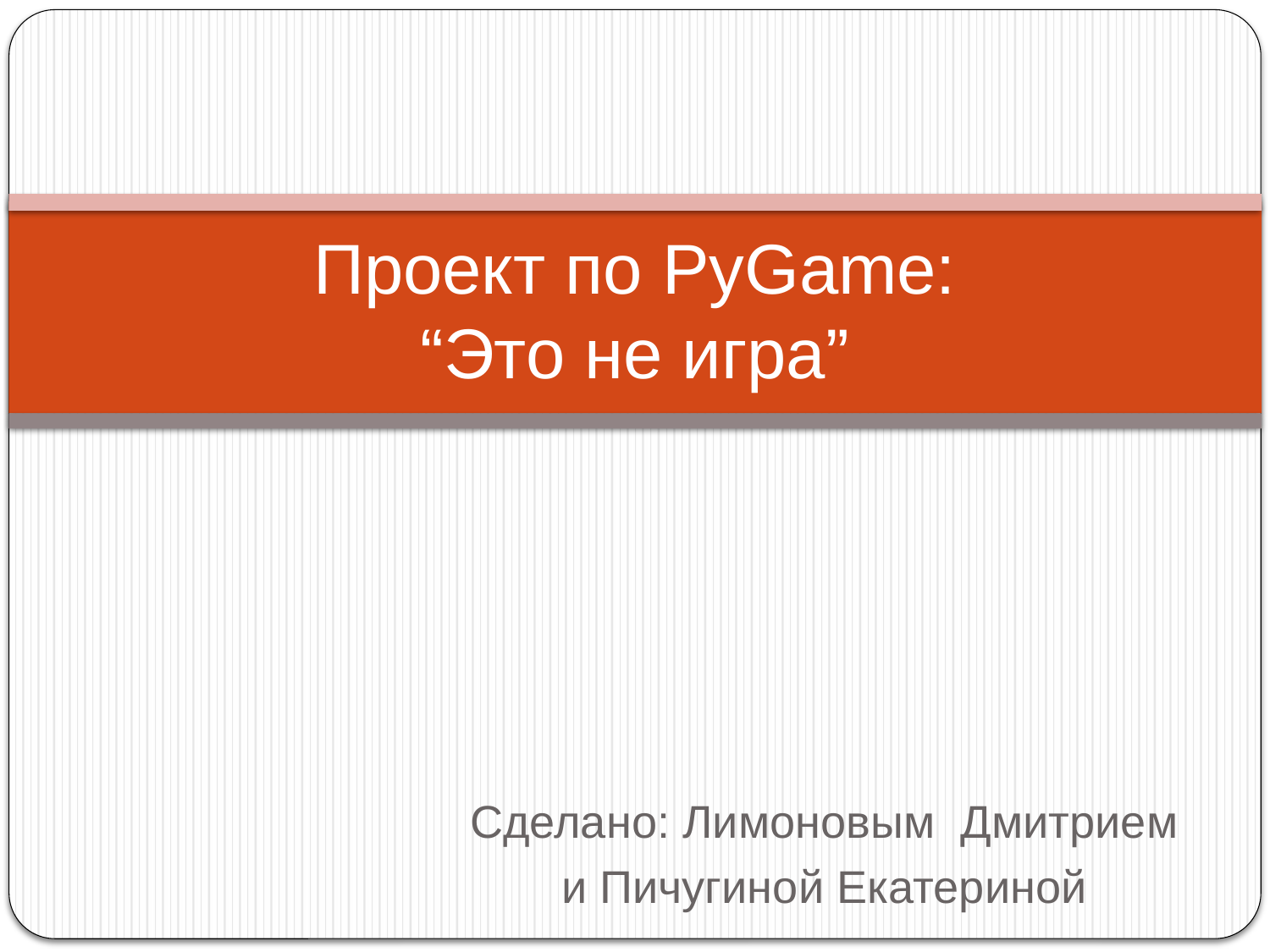

# Проект по PyGame: “Это не игра”
Сделано: Лимоновым  Дмитрием
и Пичугиной Екатериной